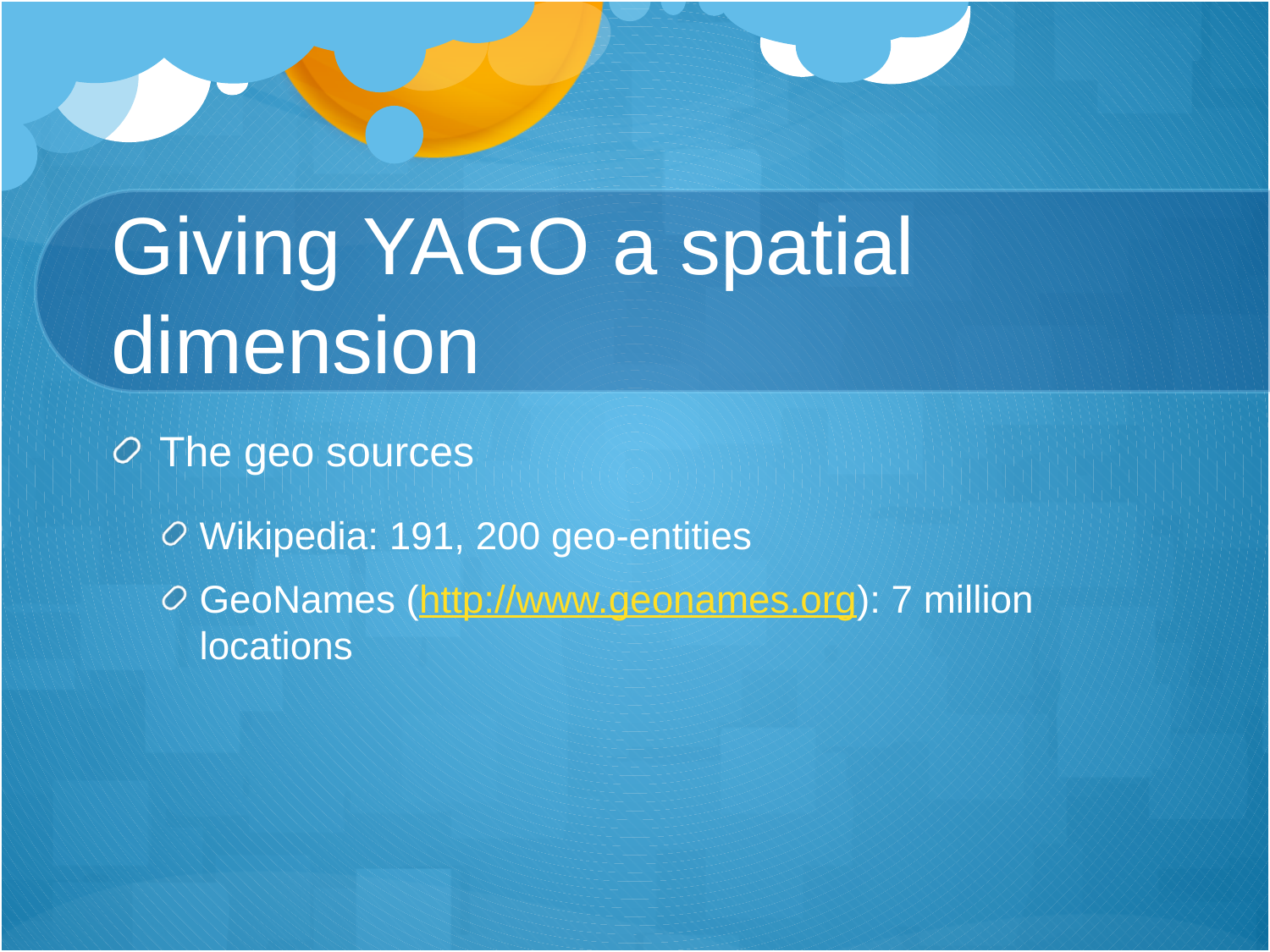

# Giving YAGO a spatial dimension
The geo sources
Wikipedia: 191, 200 geo-entities
GeoNames (http://www.geonames.org): 7 million locations